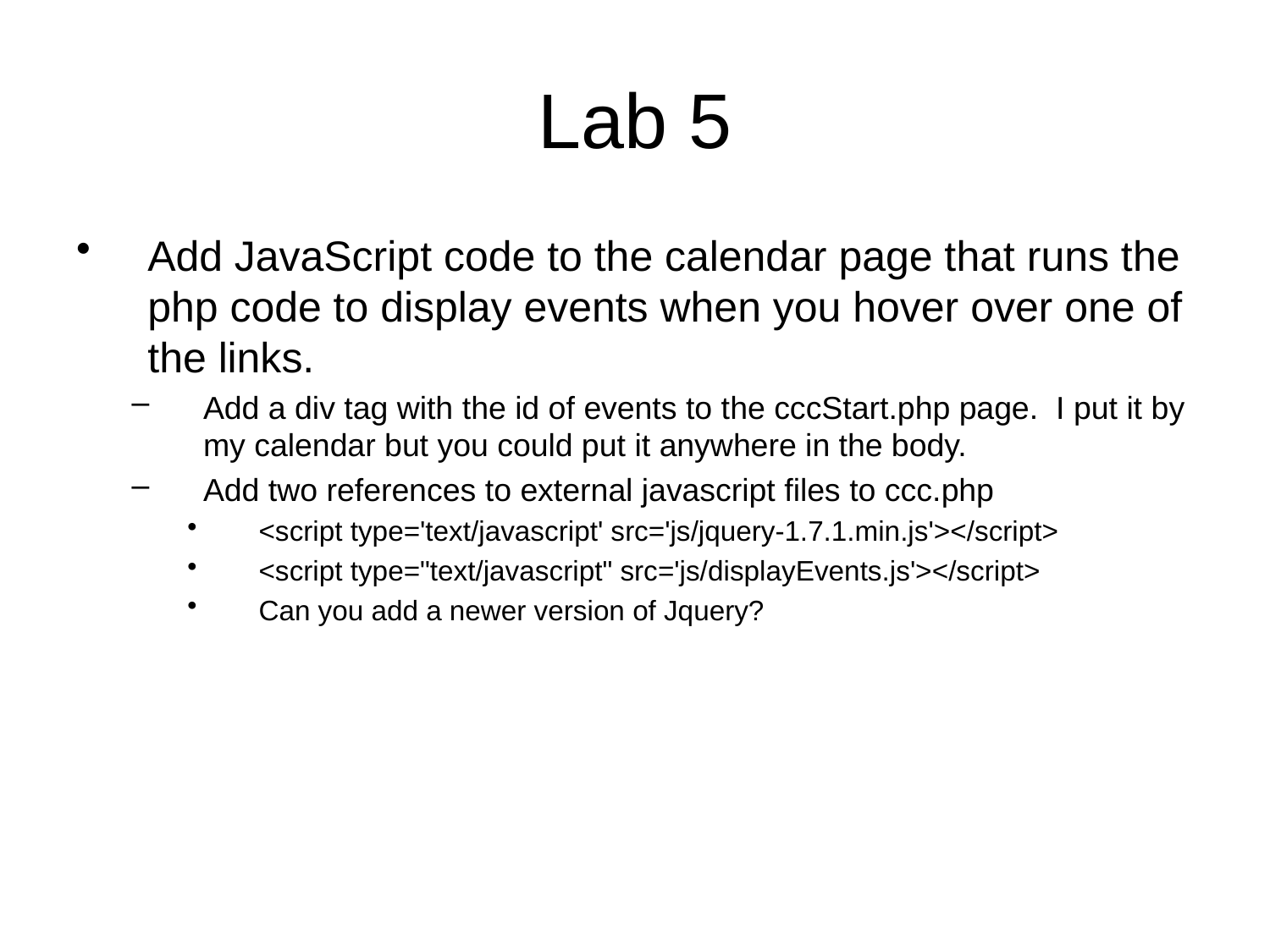

# Lab 5
Add JavaScript code to the calendar page that runs the php code to display events when you hover over one of the links.
Add a div tag with the id of events to the cccStart.php page.  I put it by my calendar but you could put it anywhere in the body.
Add two references to external javascript files to ccc.php
<script type='text/javascript' src='js/jquery-1.7.1.min.js'></script>
<script type="text/javascript" src='js/displayEvents.js'></script>
Can you add a newer version of Jquery?